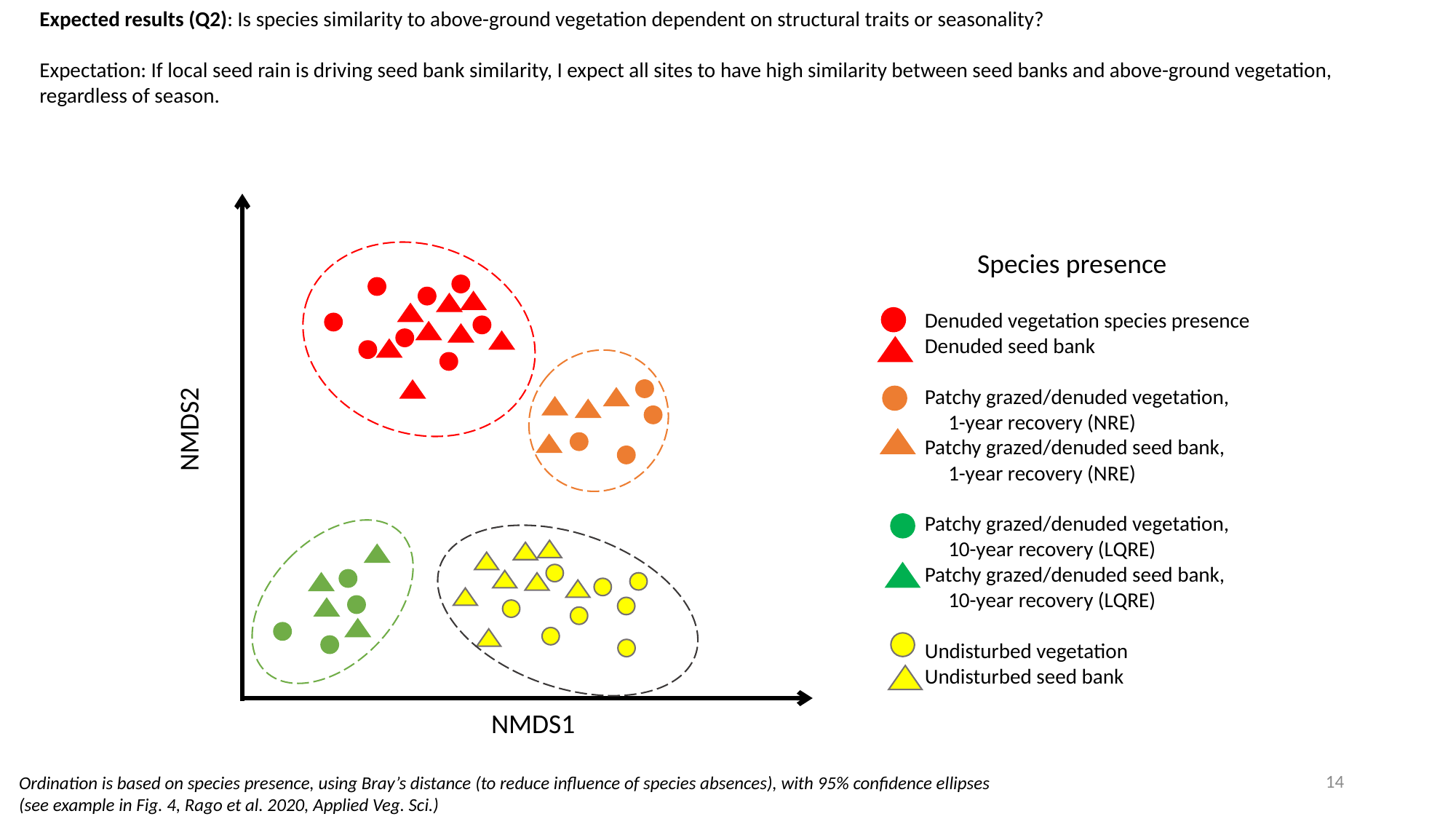

Expected results (Q2): Is species similarity to above-ground vegetation dependent on structural traits or seasonality?

Expectation: If local seed rain is driving seed bank similarity, I expect all sites to have high similarity between seed banks and above-ground vegetation, regardless of season.

NMDS2
NMDS1
Species presence

Denuded vegetation species presence
Denuded seed bank

Patchy grazed/denuded vegetation,
     1-year recovery (NRE)
Patchy grazed/denuded seed bank,
     1-year recovery (NRE)

Patchy grazed/denuded vegetation,
     10-year recovery (LQRE)
Patchy grazed/denuded seed bank,
     10-year recovery (LQRE)

Undisturbed vegetation
Undisturbed seed bank

14
Ordination is based on species presence, using Bray’s distance (to reduce influence of species absences), with 95% confidence ellipses
(see example in Fig. 4, Rago et al. 2020, Applied Veg. Sci.)